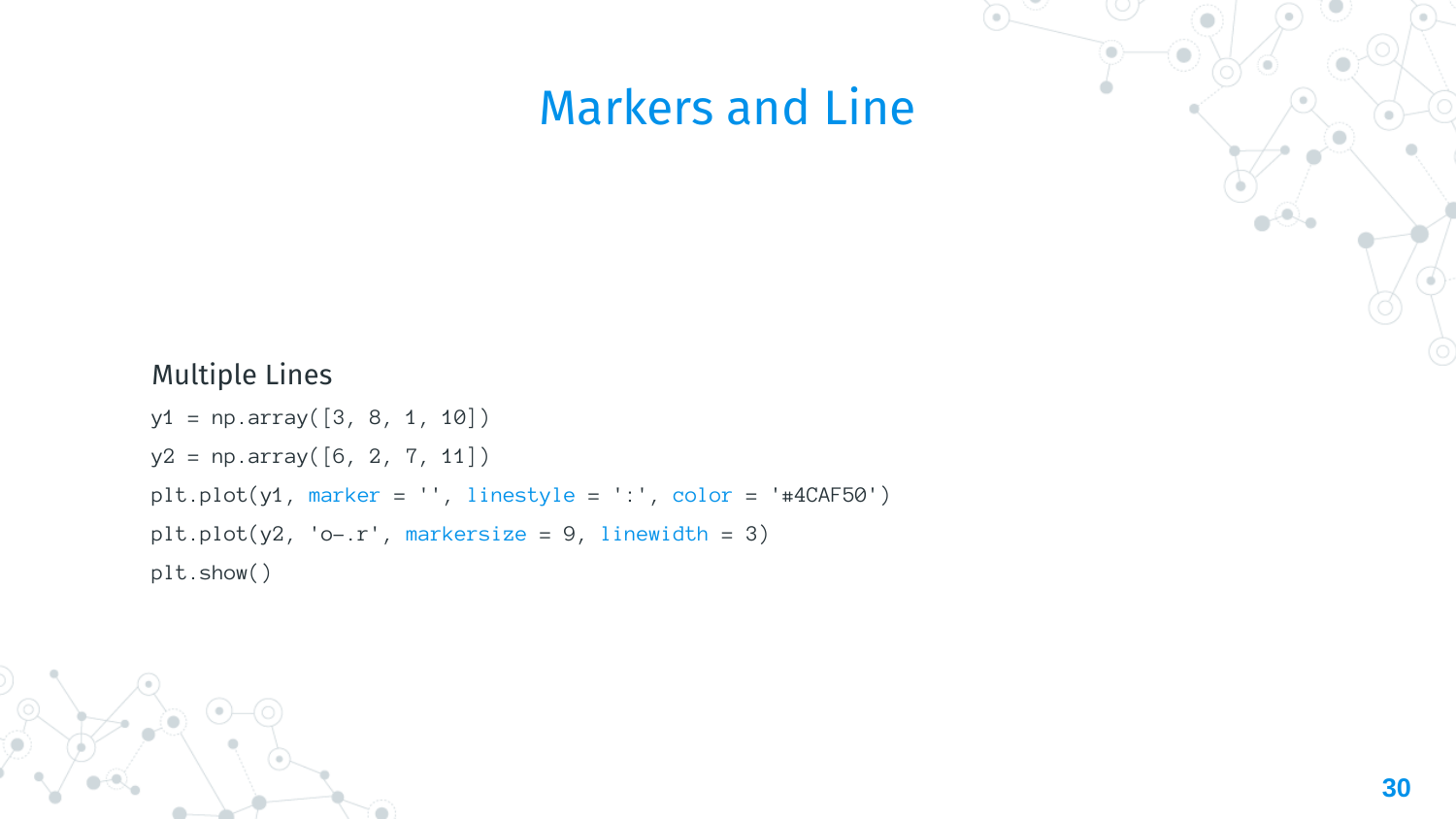

# Markers and Line
Multiple Lines
y1 = np.array([3, 8, 1, 10])
y2 = np.array([6, 2, 7, 11])
plt.plot(y1, marker = '', linestyle = ':', color = '#4CAF50')
plt.plot(y2, 'o-.r', markersize = 9, linewidth = 3)
plt.show()
30